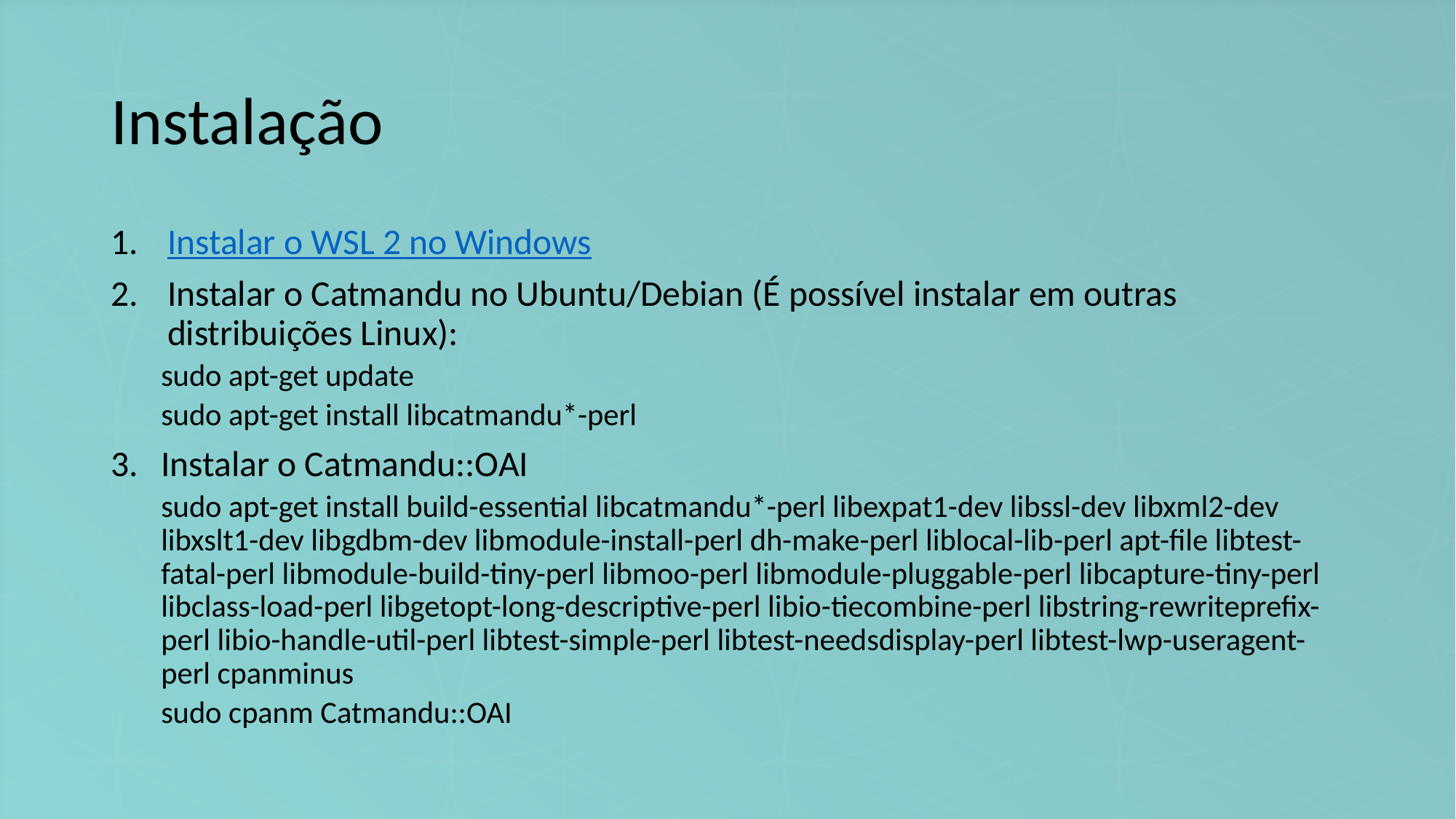

# Instalação
Instalar o WSL 2 no Windows
Instalar o Catmandu no Ubuntu/Debian (É possível instalar em outras distribuições Linux):
sudo apt-get update
sudo apt-get install libcatmandu*-perl
Instalar o Catmandu::OAI
sudo apt-get install build-essential libcatmandu*-perl libexpat1-dev libssl-dev libxml2-dev libxslt1-dev libgdbm-dev libmodule-install-perl dh-make-perl liblocal-lib-perl apt-file libtest-fatal-perl libmodule-build-tiny-perl libmoo-perl libmodule-pluggable-perl libcapture-tiny-perl libclass-load-perl libgetopt-long-descriptive-perl libio-tiecombine-perl libstring-rewriteprefix-perl libio-handle-util-perl libtest-simple-perl libtest-needsdisplay-perl libtest-lwp-useragent-perl cpanminus
sudo cpanm Catmandu::OAI